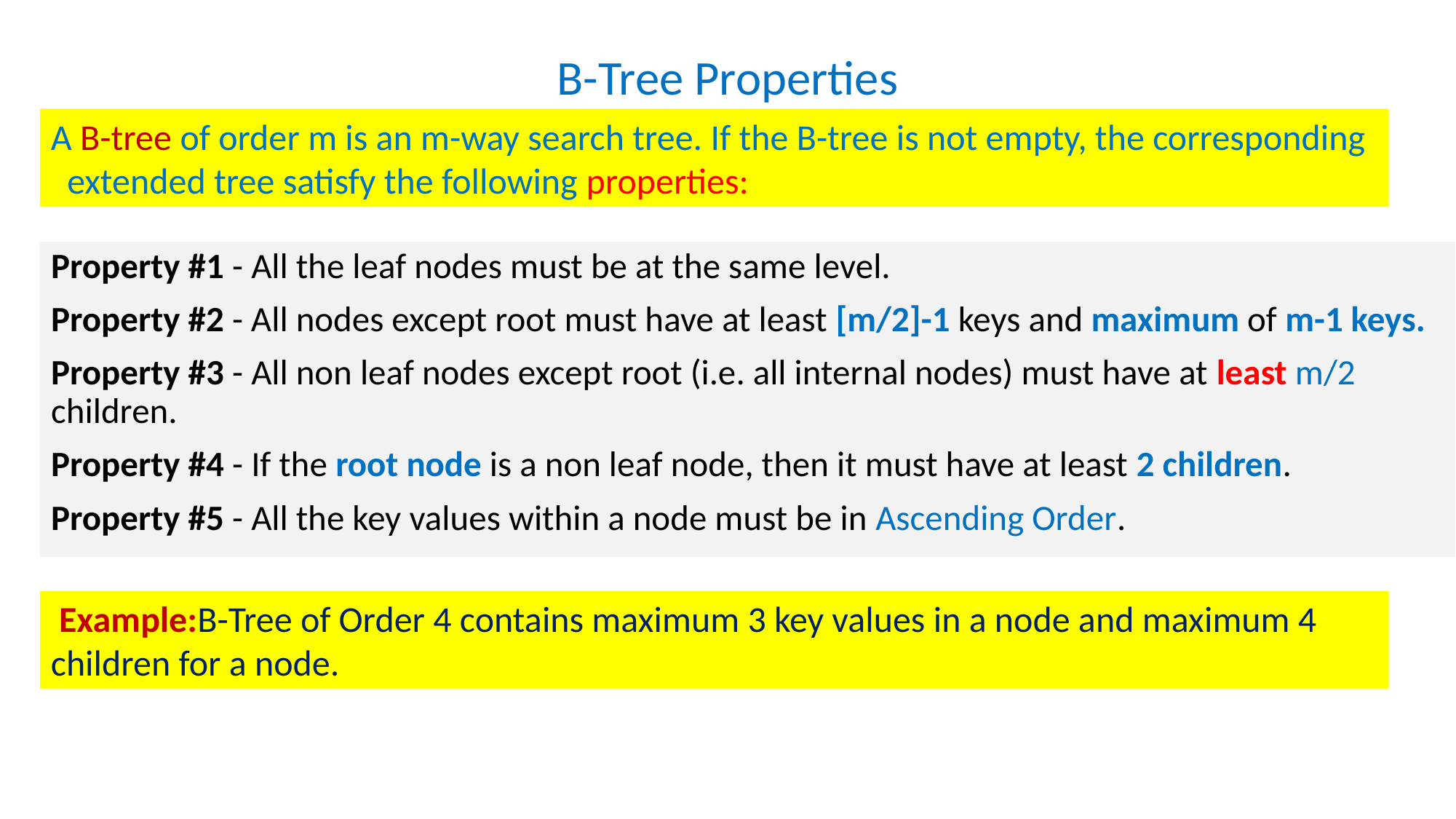

# B-Tree Properties
A B-tree of order m is an m-way search tree. If the B-tree is not empty, the corresponding    extended tree satisfy the following properties:
Property #1 - All the leaf nodes must be at the same level.
Property #2 - All nodes except root must have at least [m/2]-1 keys and maximum of m-1 keys.
Property #3 - All non leaf nodes except root (i.e. all internal nodes) must have at least m/2 children.
Property #4 - If the root node is a non leaf node, then it must have at least 2 children.
Property #5 - All the key values within a node must be in Ascending Order.
 Example:B-Tree of Order 4 contains maximum 3 key values in a node and maximum 4 children for a node.